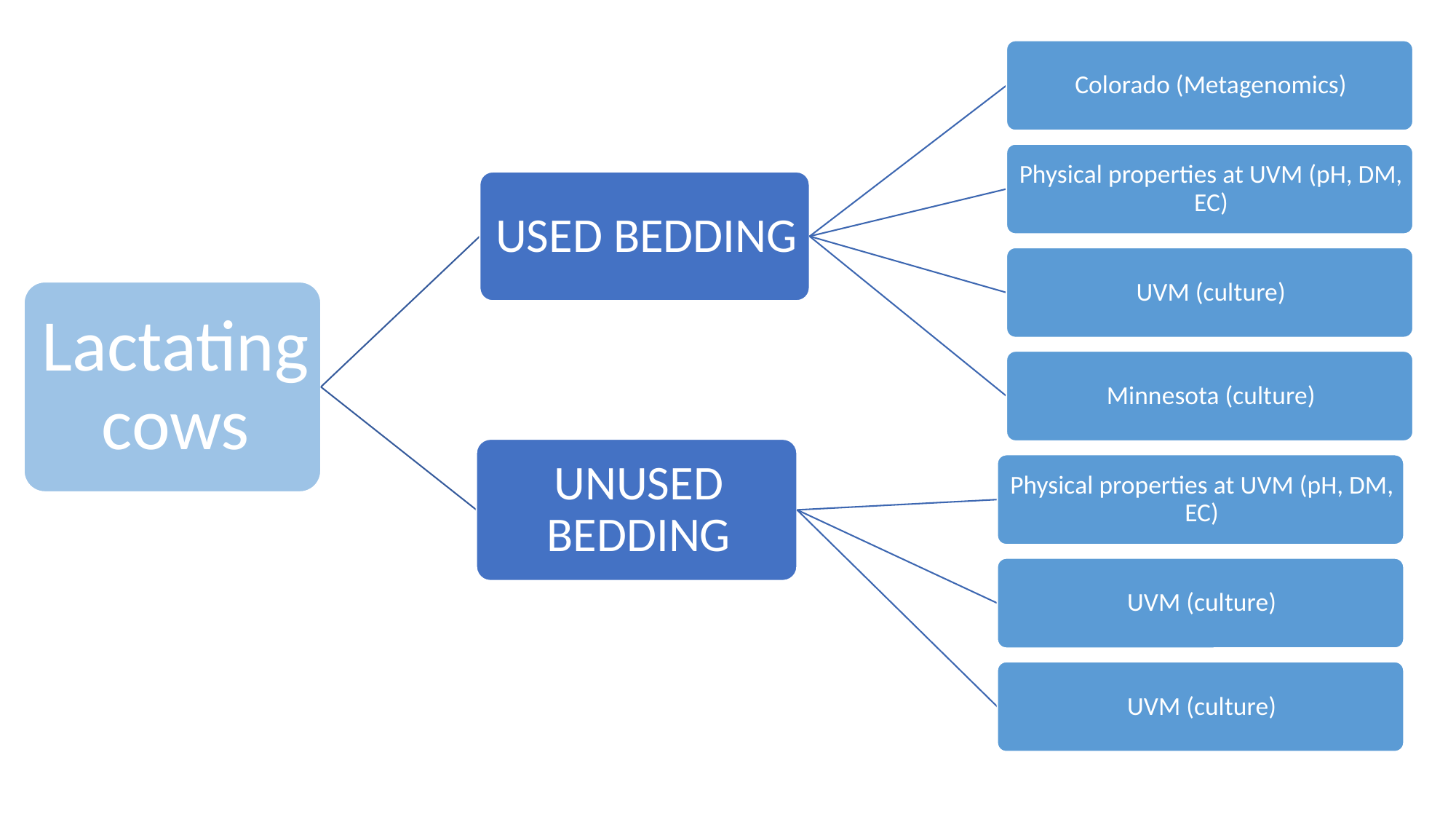

Lactating cows

USED BEDDING

Colorado (Metagenomics)

Physical properties at UVM (pH, DM, EC)

UVM (culture)

Minnesota (culture)

UNUSED BEDDING

Physical properties at UVM (pH, DM, EC)

UVM (culture)

UVM (culture)